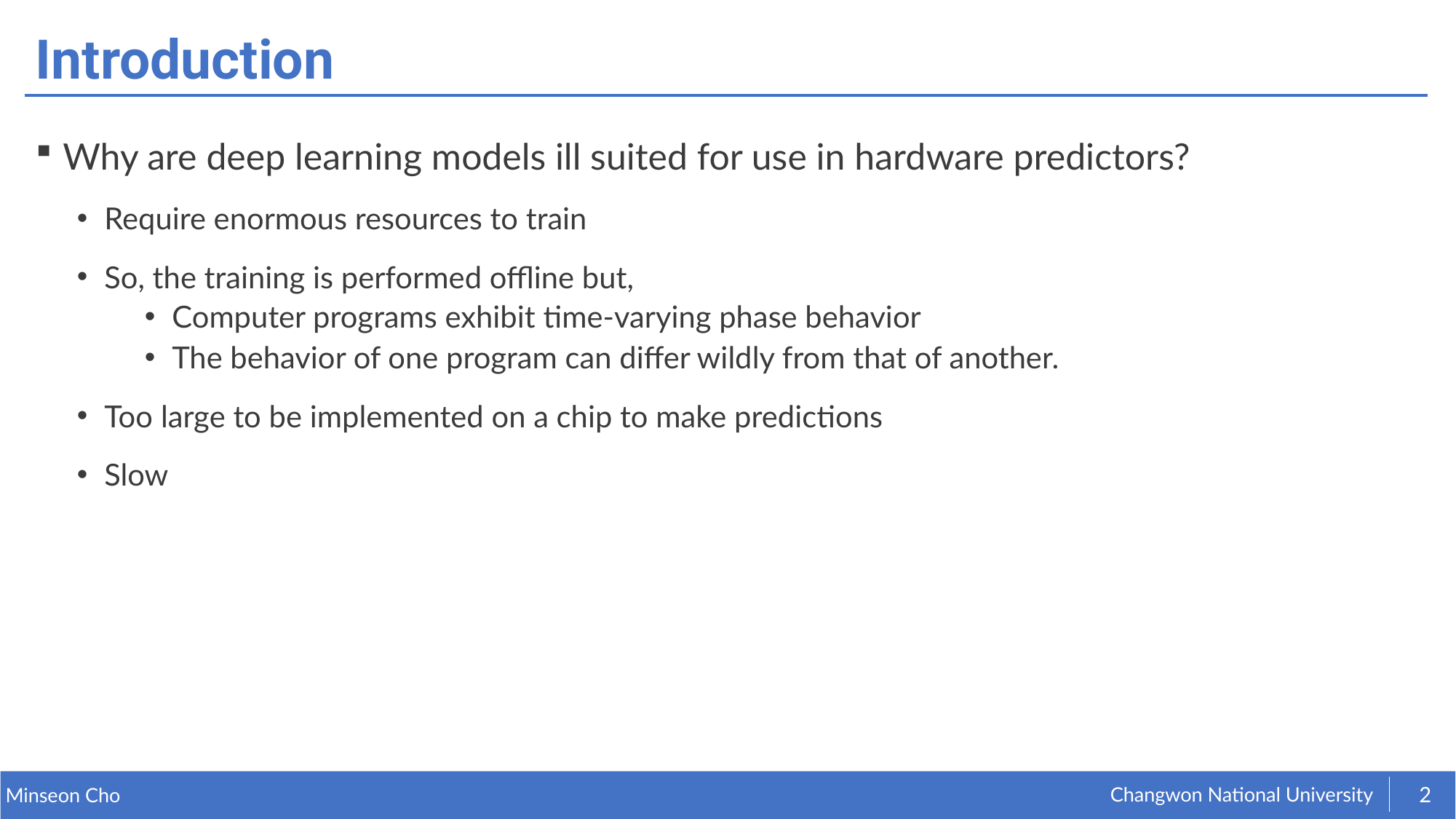

# Introduction
Why are deep learning models ill suited for use in hardware predictors?
Require enormous resources to train
So, the training is performed offline but,
Computer programs exhibit time-varying phase behavior
The behavior of one program can differ wildly from that of another.
Too large to be implemented on a chip to make predictions
Slow

2